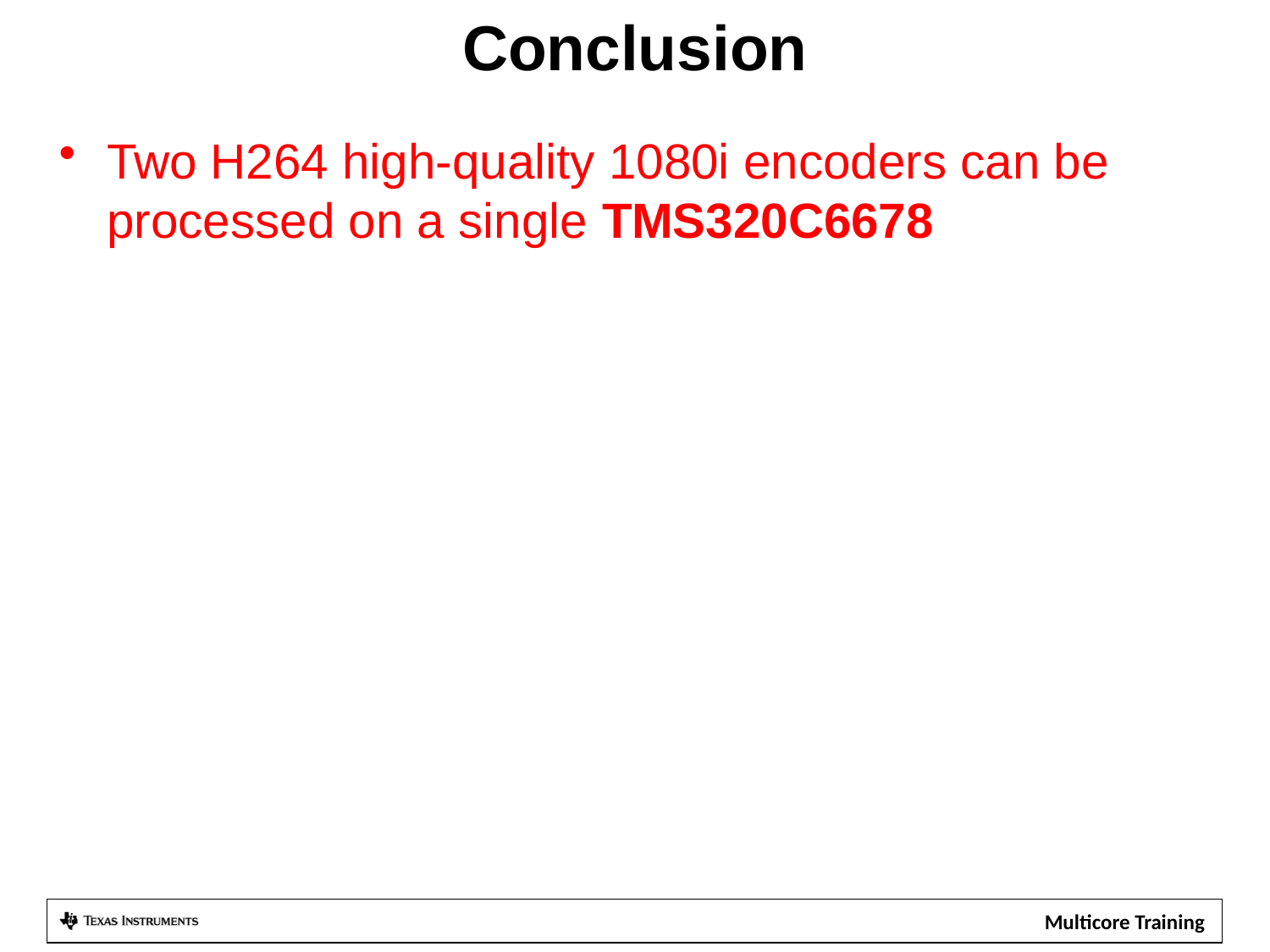

# Conclusion
Two H264 high-quality 1080i encoders can be processed on a single TMS320C6678